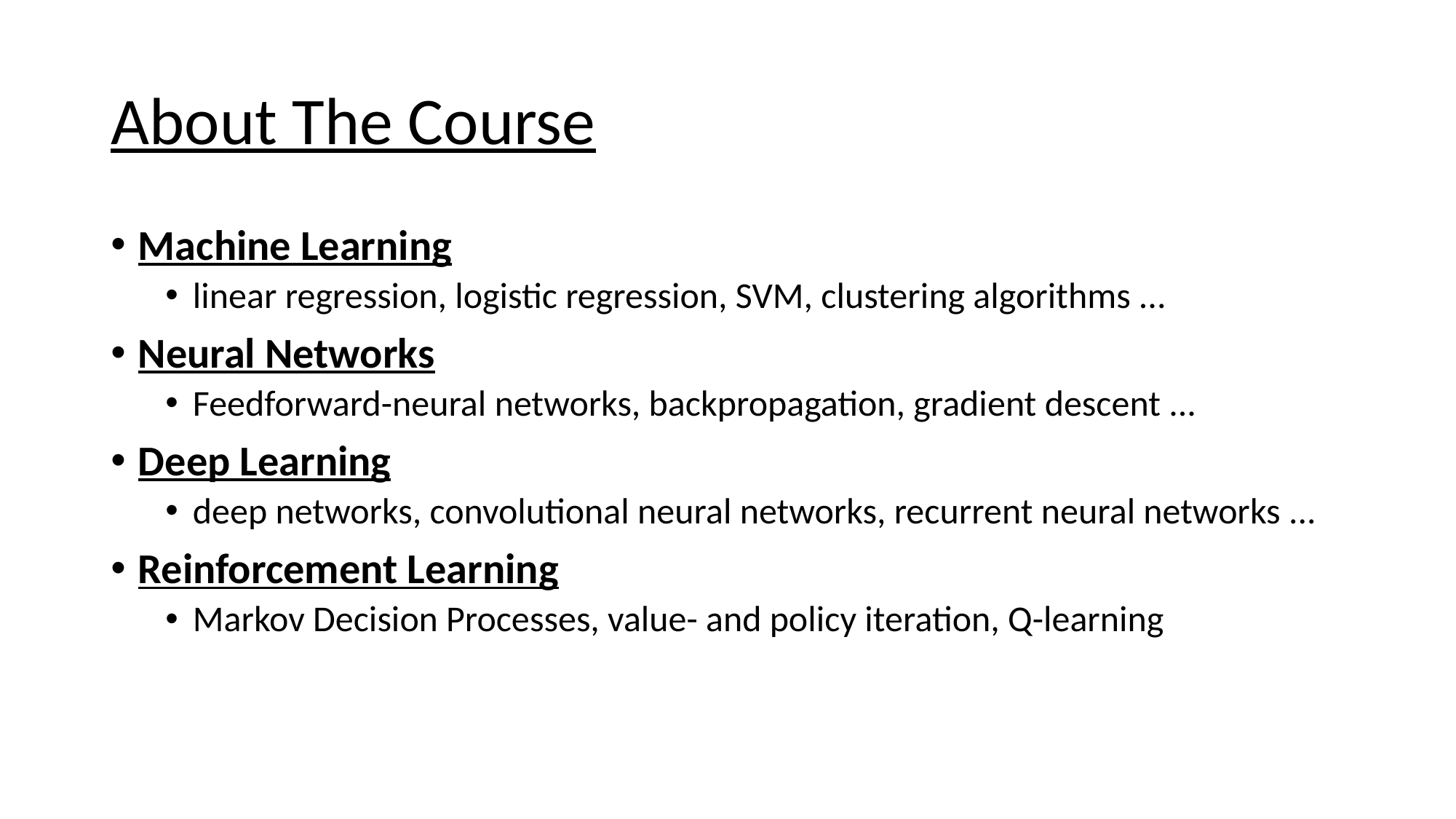

# About The Course
Machine Learning
linear regression, logistic regression, SVM, clustering algorithms ...
Neural Networks
Feedforward-neural networks, backpropagation, gradient descent ...
Deep Learning
deep networks, convolutional neural networks, recurrent neural networks ...
Reinforcement Learning
Markov Decision Processes, value- and policy iteration, Q-learning